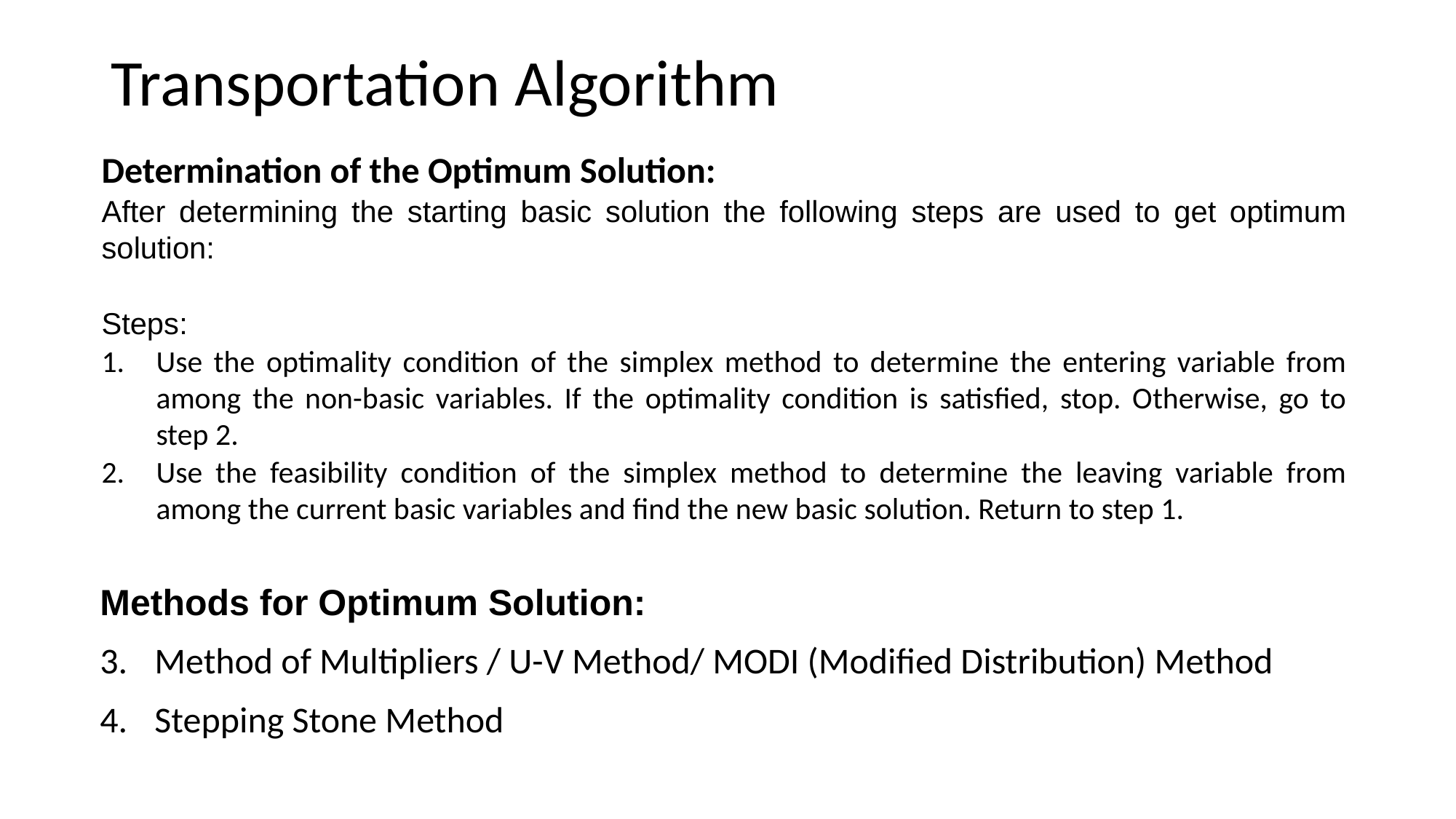

# Transportation Algorithm
Determination of the Optimum Solution:
After determining the starting basic solution the following steps are used to get optimum solution:

Steps:
Use the optimality condition of the simplex method to determine the entering variable from among the non-basic variables. If the optimality condition is satisfied, stop. Otherwise, go to step 2.
Use the feasibility condition of the simplex method to determine the leaving variable from among the current basic variables and find the new basic solution. Return to step 1.

Methods for Optimum Solution:
Method of Multipliers / U-V Method/ MODI (Modified Distribution) Method
Stepping Stone Method